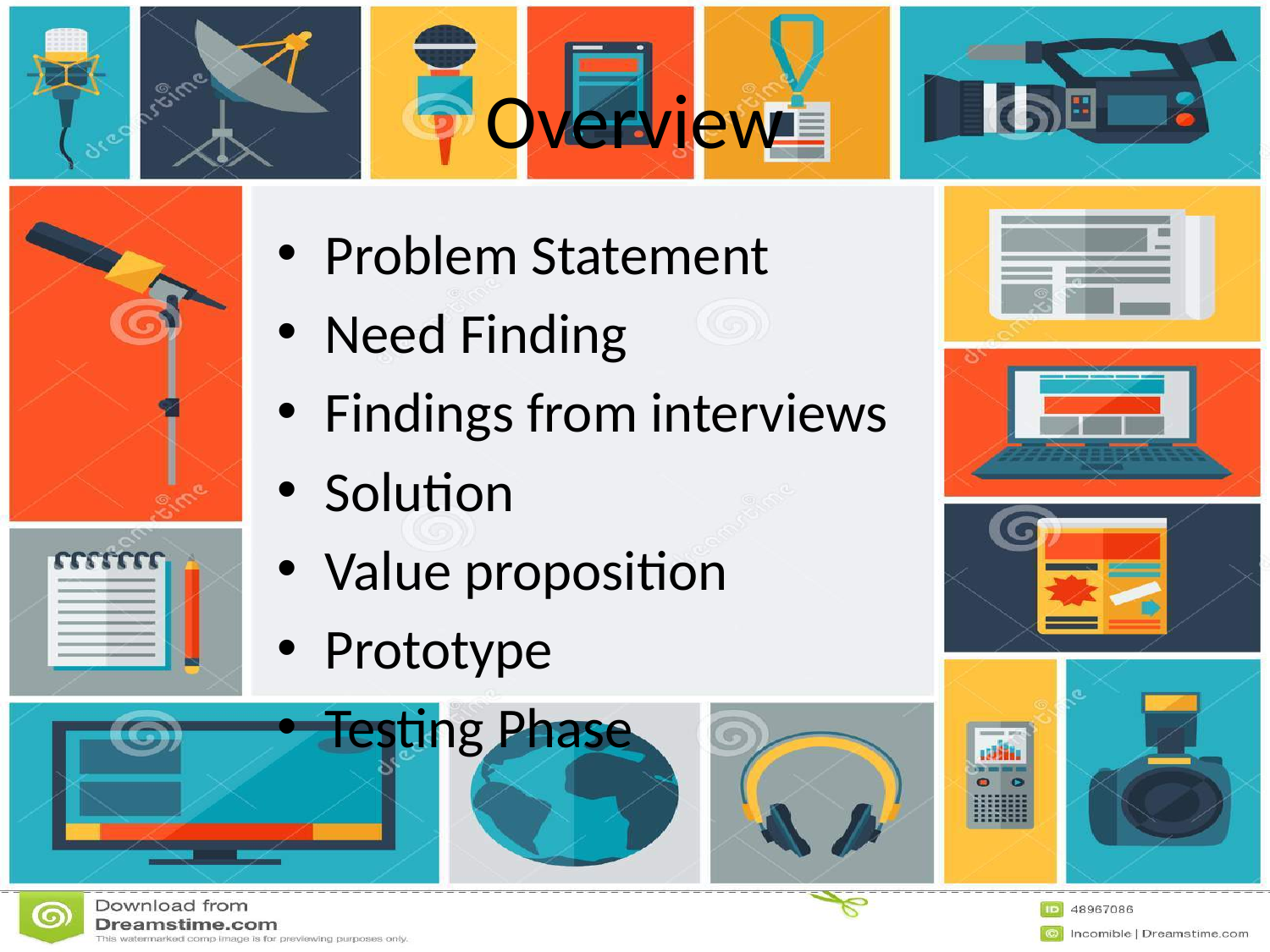

# Overview
Problem Statement
Need Finding
Findings from interviews
Solution
Value proposition
Prototype
Testing Phase